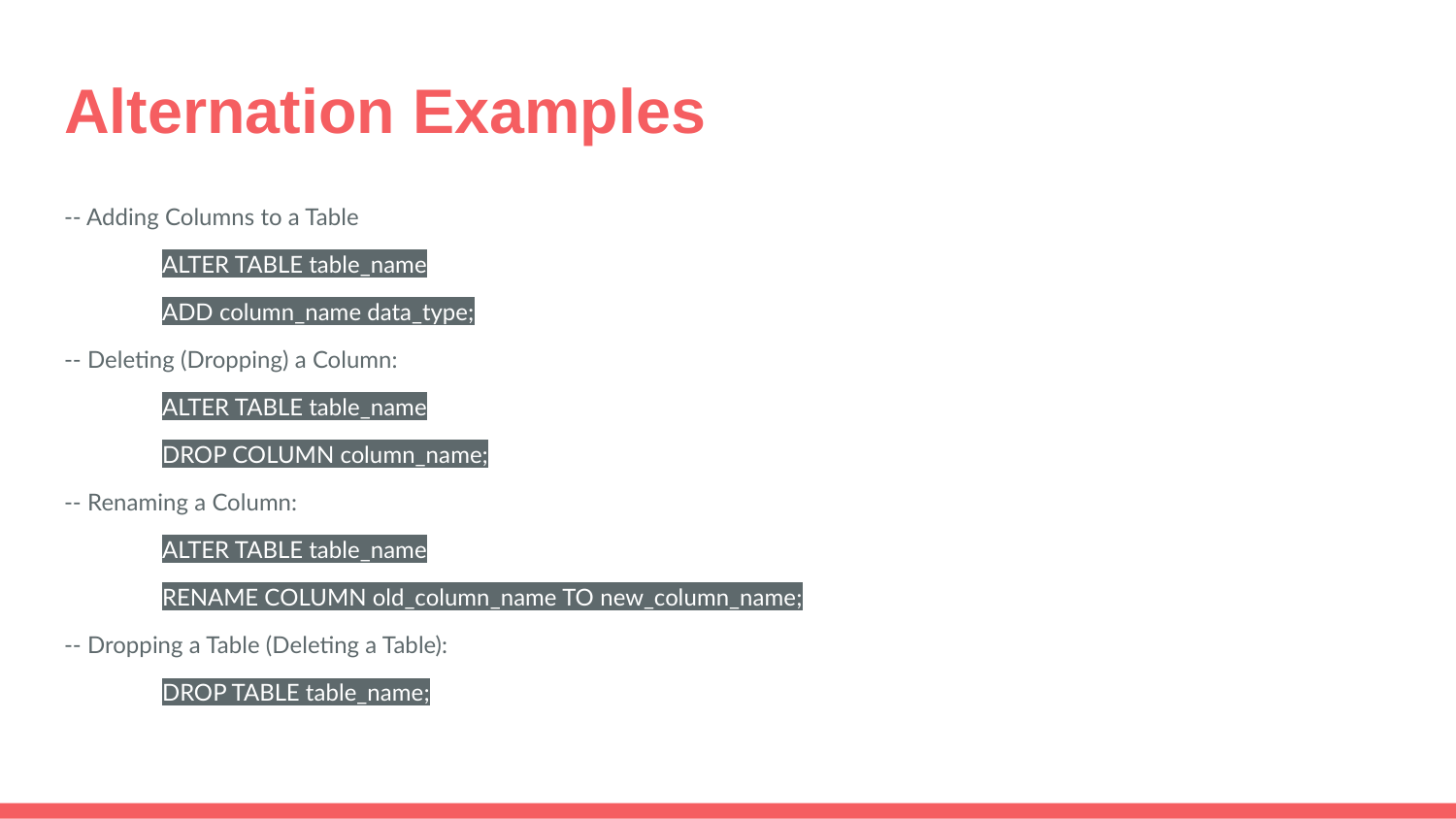

# Alternation Examples
-- Adding Columns to a Table
ALTER TABLE table_name
ADD column_name data_type;
-- Deleting (Dropping) a Column:
ALTER TABLE table_name
DROP COLUMN column_name;
-- Renaming a Column:
ALTER TABLE table_name
RENAME COLUMN old_column_name TO new_column_name;
-- Dropping a Table (Deleting a Table):
DROP TABLE table_name;